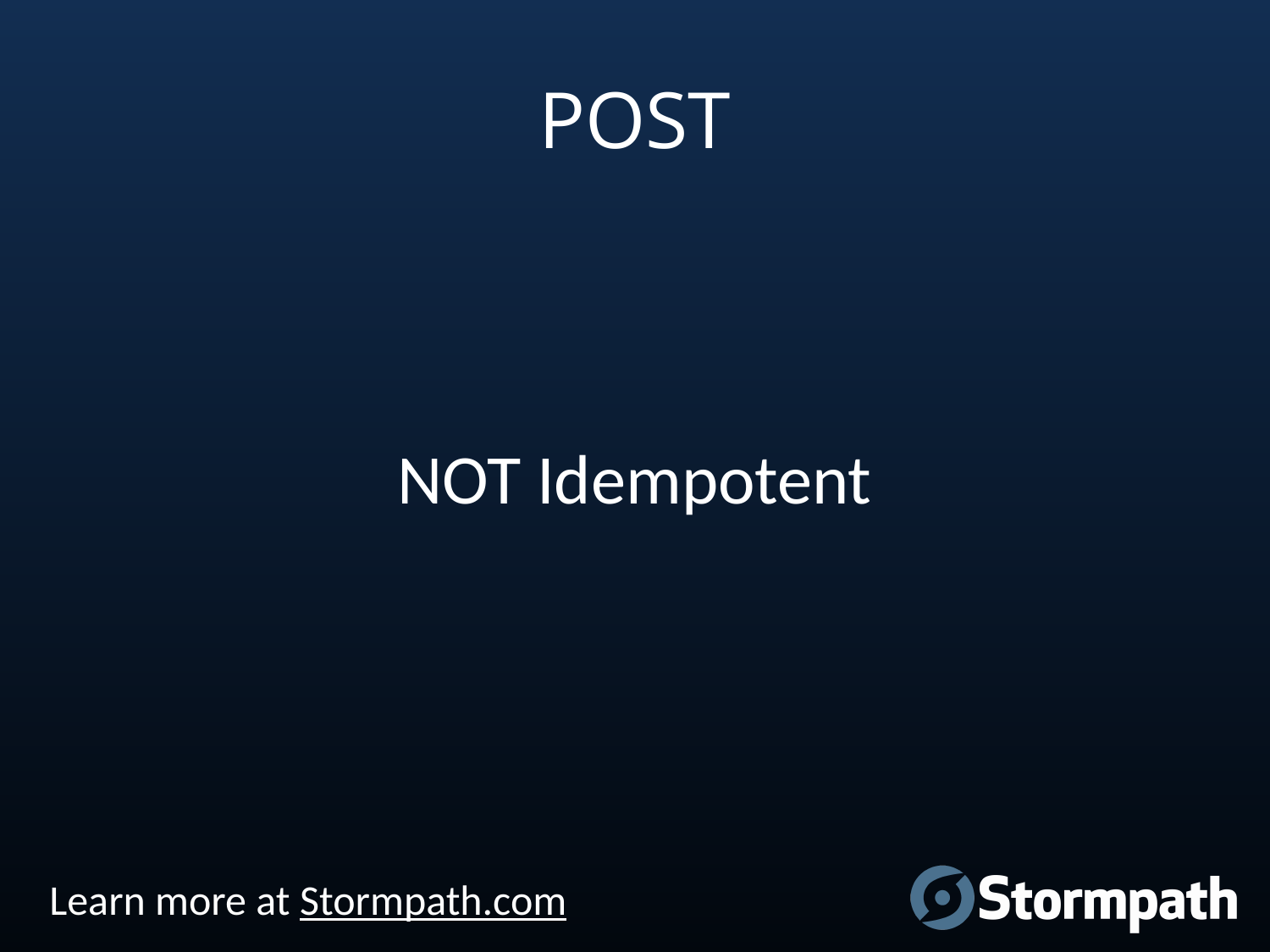

# POST
NOT Idempotent
Learn more at Stormpath.com